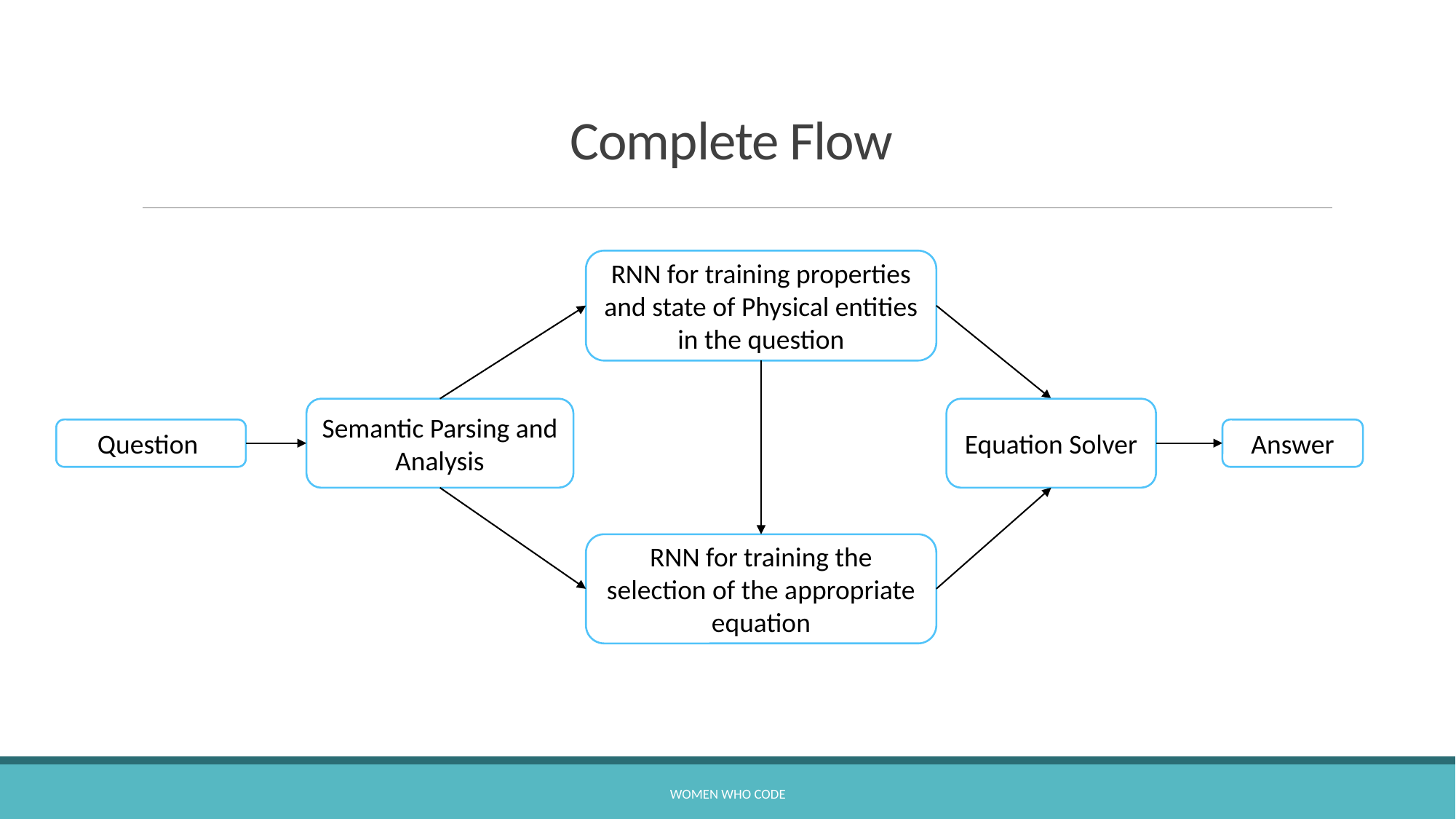

# Complete Flow
RNN for training properties and state of Physical entities in the question
Semantic Parsing and Analysis
Equation Solver
Question
Answer
RNN for training the selection of the appropriate equation
Women Who Code